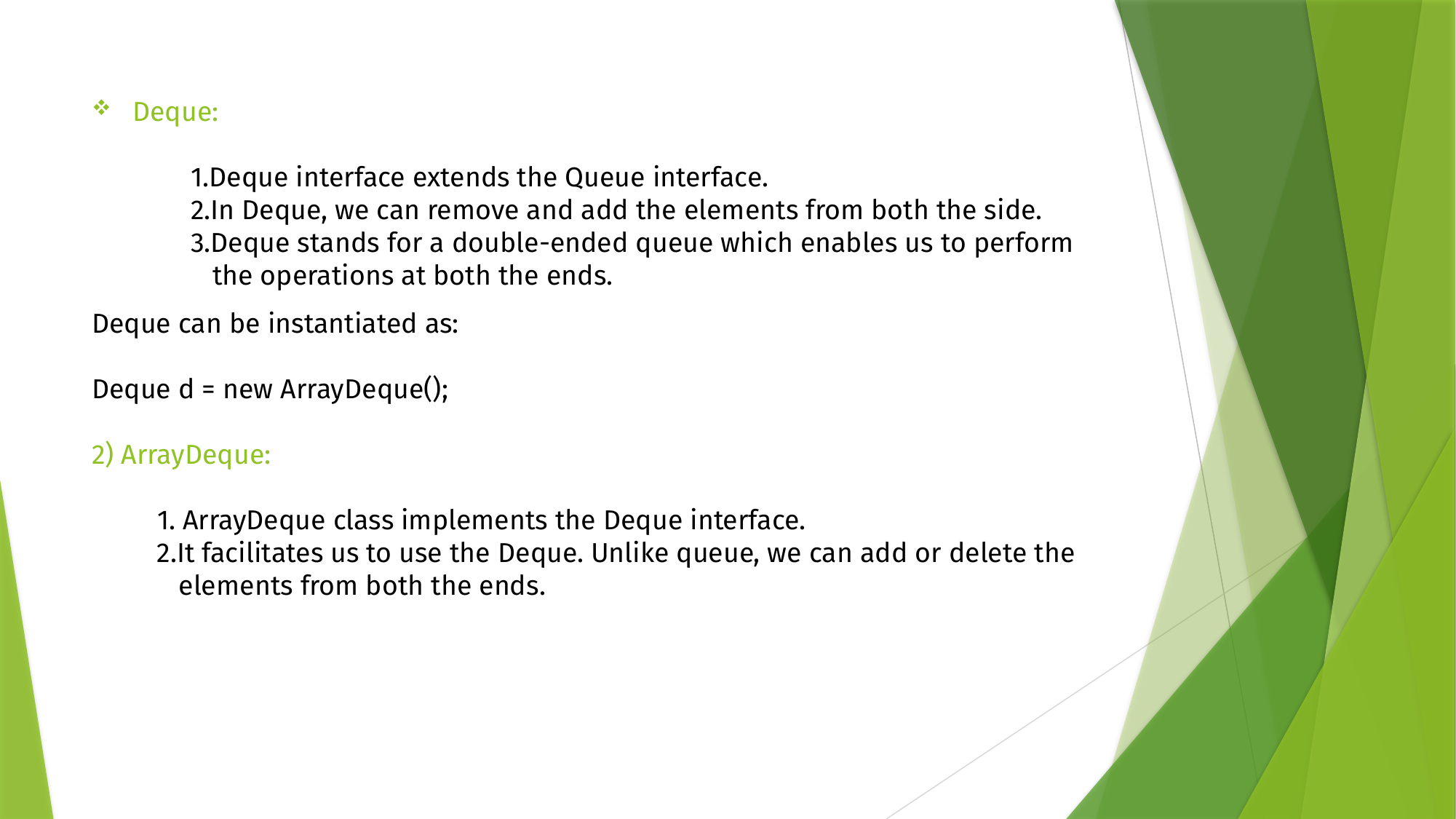

Deque:
        1.Deque interface extends the Queue interface.
        2.In Deque, we can remove and add the elements from both the side.
        3.Deque stands for a double-ended queue which enables us to perform
           the operations at both the ends.
Deque can be instantiated as:
Deque d = new ArrayDeque();
2) ArrayDeque:
         1. ArrayDeque class implements the Deque interface.
         2.It facilitates us to use the Deque. Unlike queue, we can add or delete the
            elements from both the ends.